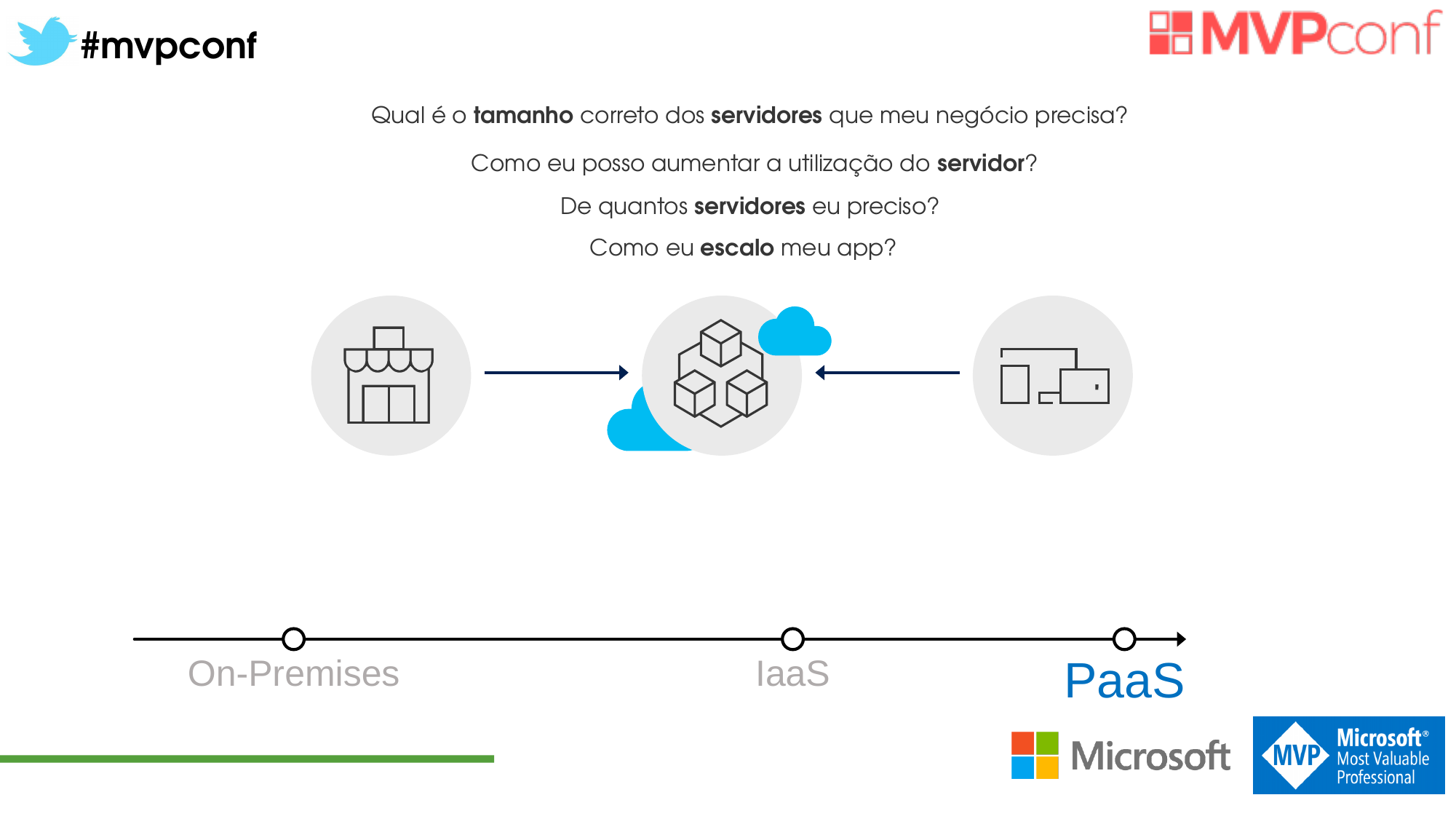

Qual é o tamanho correto dos servidores que meu negócio precisa?
Como eu posso aumentar a utilização do servidor?
De quantos servidores eu preciso?
Como eu escalo meu app?

On-Premises
IaaS
PaaS